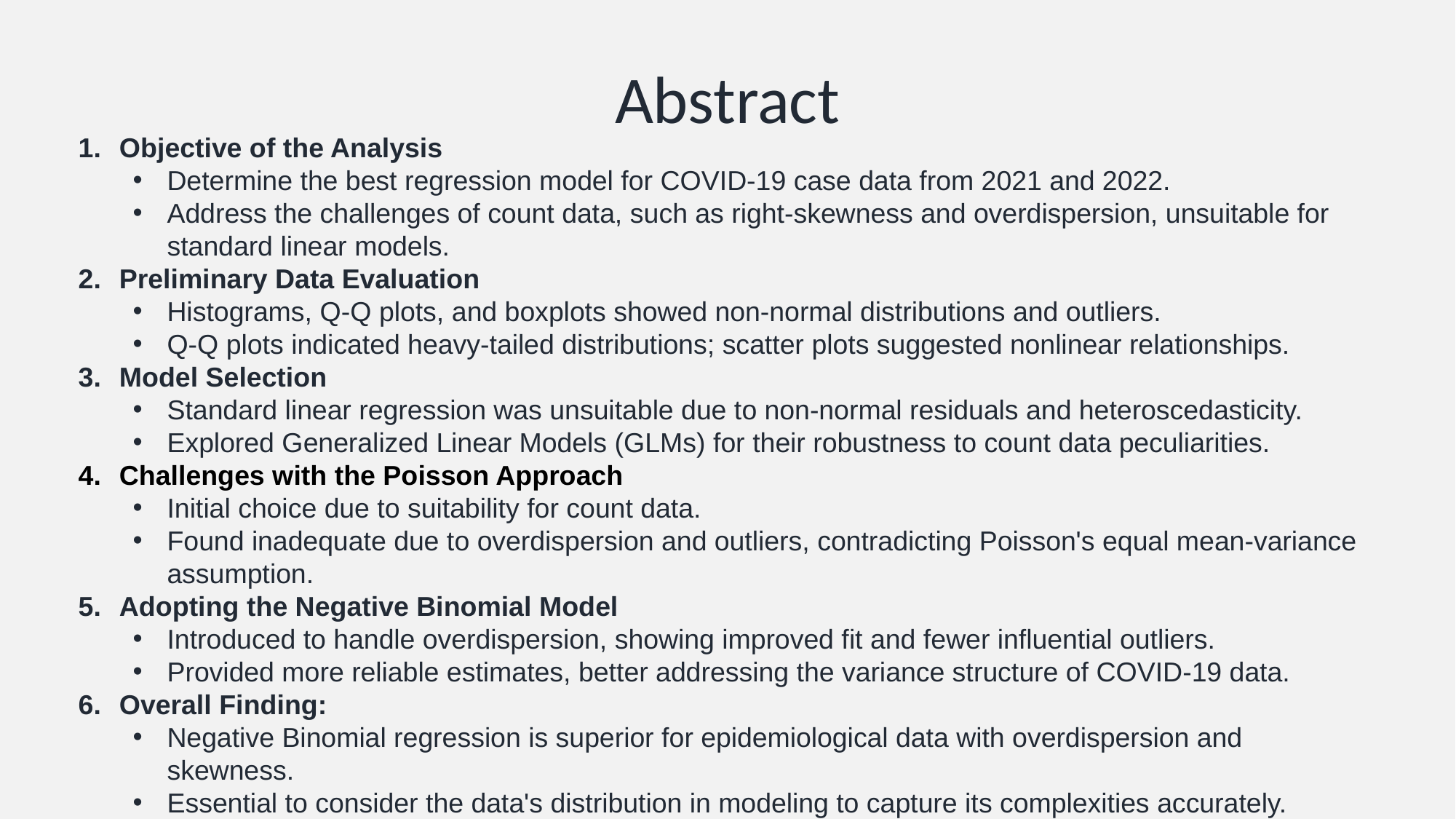

# Abstract
Objective of the Analysis
Determine the best regression model for COVID-19 case data from 2021 and 2022.
Address the challenges of count data, such as right-skewness and overdispersion, unsuitable for standard linear models.
Preliminary Data Evaluation
Histograms, Q-Q plots, and boxplots showed non-normal distributions and outliers.
Q-Q plots indicated heavy-tailed distributions; scatter plots suggested nonlinear relationships.
Model Selection
Standard linear regression was unsuitable due to non-normal residuals and heteroscedasticity.
Explored Generalized Linear Models (GLMs) for their robustness to count data peculiarities.
Challenges with the Poisson Approach
Initial choice due to suitability for count data.
Found inadequate due to overdispersion and outliers, contradicting Poisson's equal mean-variance assumption.
Adopting the Negative Binomial Model
Introduced to handle overdispersion, showing improved fit and fewer influential outliers.
Provided more reliable estimates, better addressing the variance structure of COVID-19 data.
Overall Finding:
Negative Binomial regression is superior for epidemiological data with overdispersion and skewness.
Essential to consider the data's distribution in modeling to capture its complexities accurately.